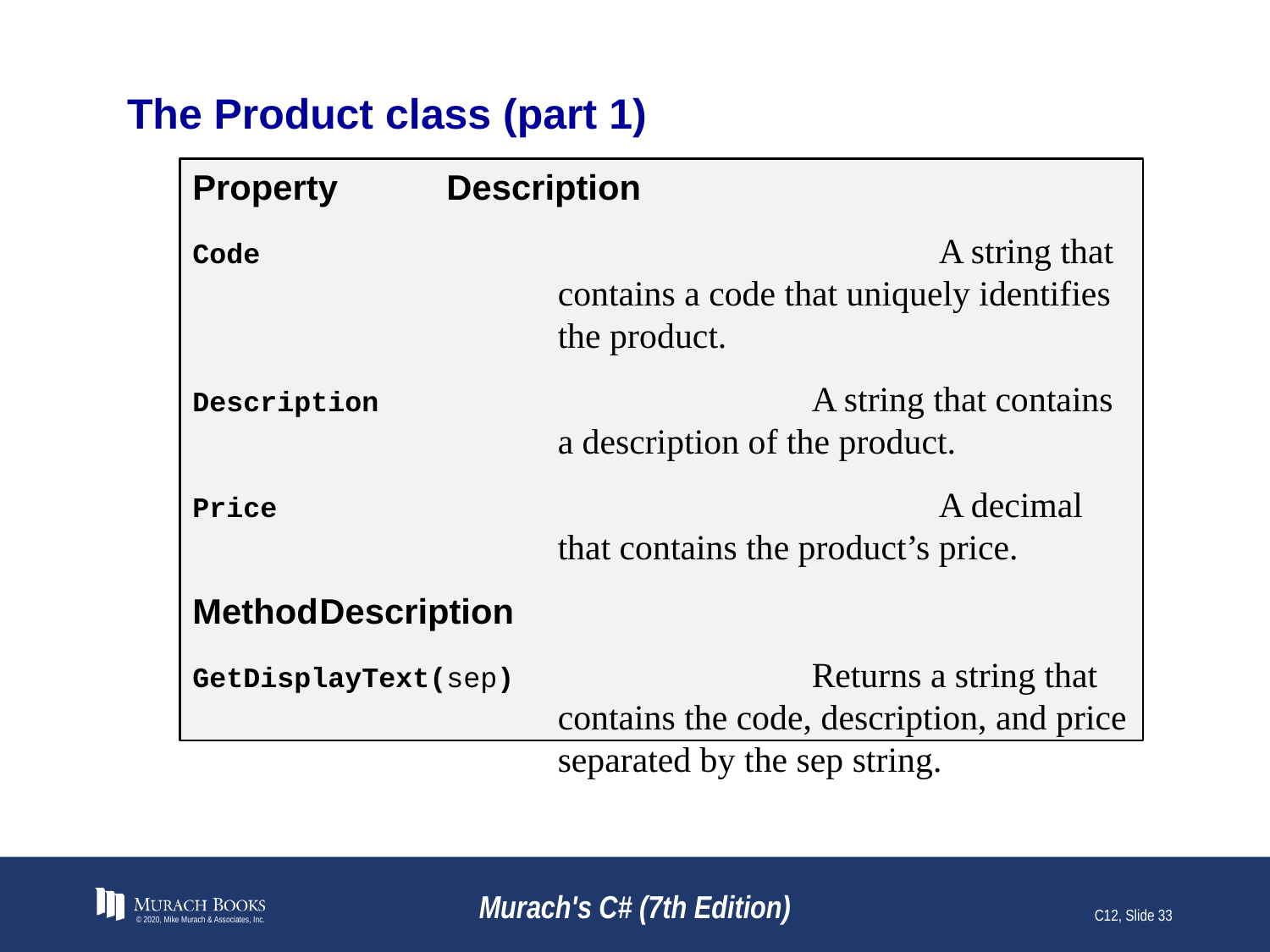

# The Product class (part 1)
Property	Description
Code				A string that contains a code that uniquely identifies the product.
Description			A string that contains a description of the product.
Price				A decimal that contains the product’s price.
Method	Description
GetDisplayText(sep)			Returns a string that contains the code, description, and price separated by the sep string.

© 2020, Mike Murach & Associates, Inc.
Murach's C# (7th Edition)

C12, Slide 33